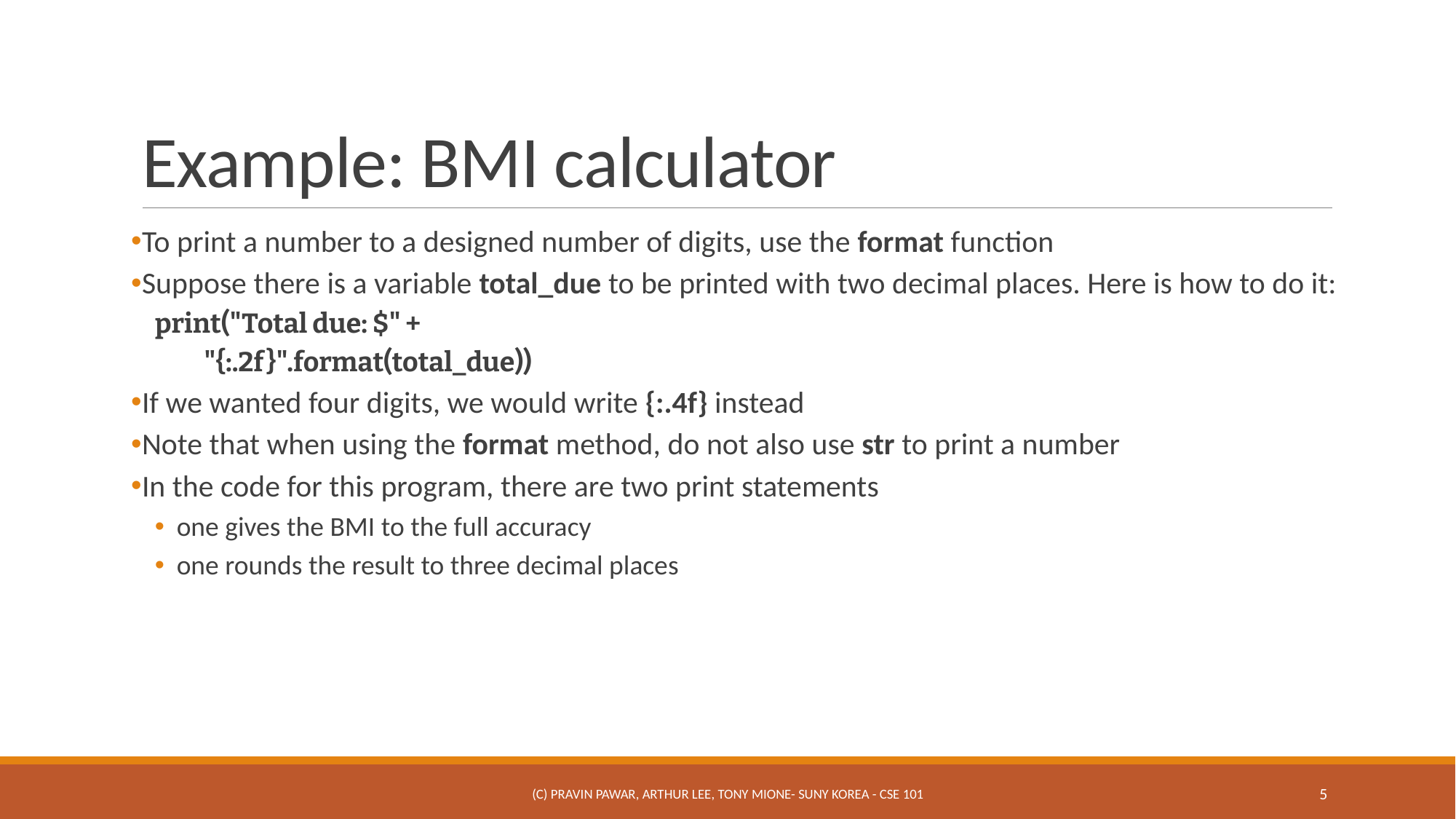

# Example: BMI calculator
To print a number to a designed number of digits, use the format function
Suppose there is a variable total_due to be printed with two decimal places. Here is how to do it:
print("Total due: $" +
          "{:.2f}".format(total_due))
If we wanted four digits, we would write {:.4f} instead
Note that when using the format method, do not also use str to print a number
In the code for this program, there are two print statements
one gives the BMI to the full accuracy
one rounds the result to three decimal places

(c) Pravin Pawar, Arthur Lee, Tony Mione- SUNY Korea - CSE 101
5